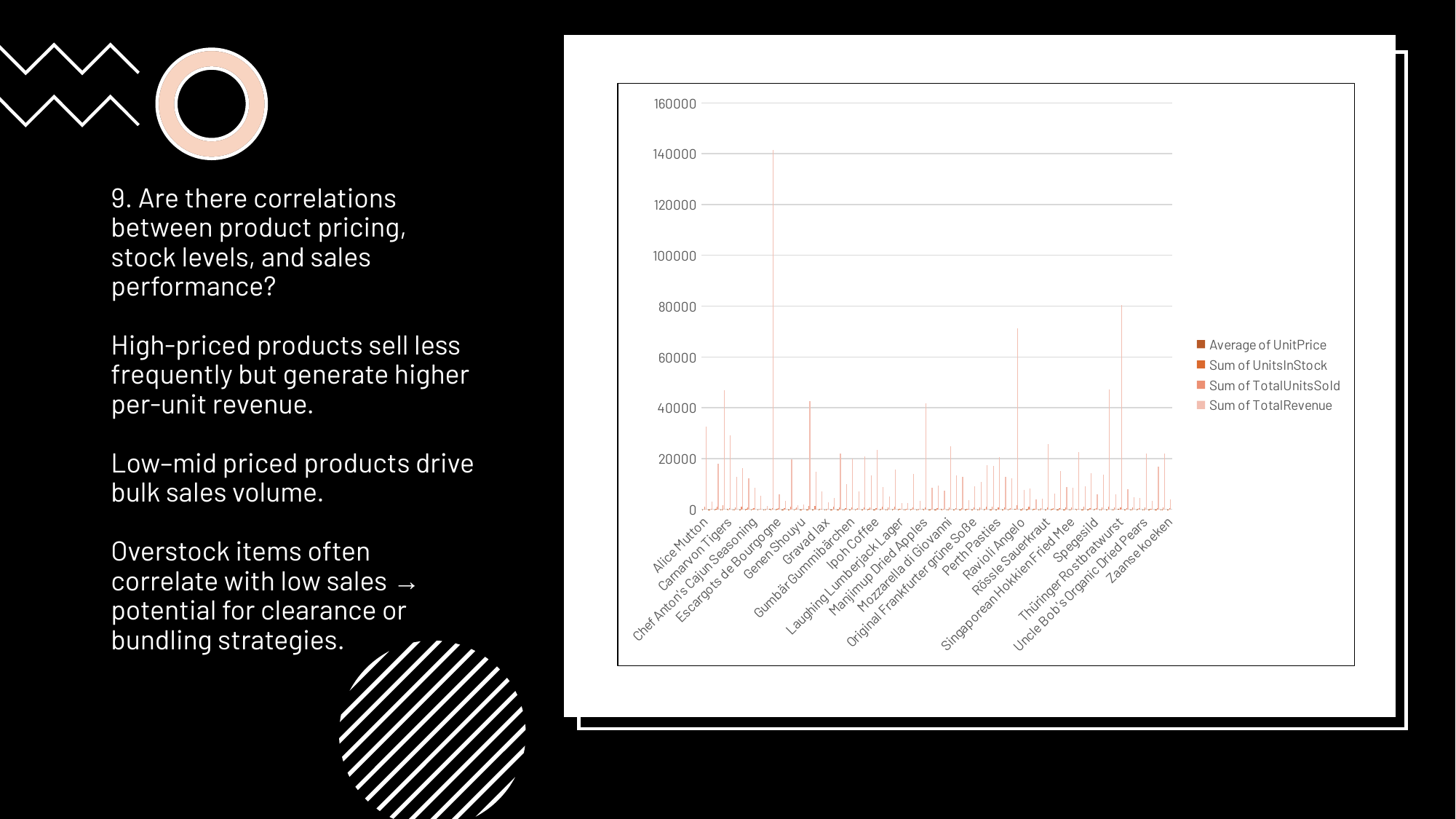

### Chart

| Category | Average of UnitPrice | Sum of UnitsInStock | Sum of TotalUnitsSold | Sum of TotalRevenue |
|---|---|---|---|---|
| Alice Mutton | 39.0 | 0.0 | 978.0 | 32698.3799808919 |
| Aniseed Syrup | 10.0 | 13.0 | 328.0 | 3043.99999946355 |
| Boston Crab Meat | 18.4 | 123.0 | 1103.0 | 17910.6299816727 |
| Camembert Pierrot | 34.0 | 19.0 | 1577.0 | 46825.4799530193 |
| Carnarvon Tigers | 62.5 | 42.0 | 539.0 | 29171.874963399 |
| Chai | 18.0 | 39.0 | 828.0 | 12788.0999809563 |
| Chang | 19.0 | 17.0 | 1057.0 | 16355.9599738225 |
| Chartreuse verte | 18.0 | 69.0 | 793.0 | 12294.5399852961 |
| Chef Anton's Cajun Seasoning | 22.0 | 53.0 | 453.0 | 8567.89998764097 |
| Chef Anton's Gumbo Mix | 21.35 | 0.0 | 298.0 | 5347.19999562166 |
| Chocolade | 12.75 | 15.0 | 138.0 | 1368.71249365434 |
| Côte de Blaye | 263.5 | 17.0 | 623.0 | 141396.734903448 |
| Escargots de Bourgogne | 13.25 | 62.0 | 534.0 | 5881.67498981207 |
| Filo Mix | 7.0 | 38.0 | 500.0 | 3232.94999785646 |
| Fløtemysost | 21.5 | 26.0 | 1057.0 | 19551.0249838531 |
| Geitost | 2.5 | 112.0 | 755.0 | 1648.12499913759 |
| Genen Shouyu | 15.5 | 39.0 | 122.0 | 1784.8249995727 |
| Gnocchi di nonna Alice | 38.0 | 21.0 | 1263.0 | 42593.0599606856 |
| Gorgonzola Telino | 12.5 | 0.0 | 1397.0 | 14920.8749793935 |
| Grandma's Boysenberry Spread | 25.0 | 120.0 | 301.0 | 7136.99999878183 |
| Gravad lax | 26.0 | 11.0 | 125.0 | 2688.39999465346 |
| Guaraná Fantástica | 4.5 | 20.0 | 1125.0 | 4504.36499684304 |
| Gudbrandsdalsost | 36.0 | 26.0 | 714.0 | 21942.3599741488 |
| Gula Malacca | 19.45 | 27.0 | 601.0 | 9915.94499082416 |
| Gumbär Gummibärchen | 31.23 | 15.0 | 753.0 | 19849.1444664974 |
| Gustaf's Knäckebröd | 21.0 | 104.0 | 348.0 | 7122.35999992489 |
| Ikura | 31.0 | 31.0 | 742.0 | 20867.3399660199 |
| Inlagd Sill | 19.0 | 112.0 | 805.0 | 13458.4599910646 |
| Ipoh Coffee | 46.0 | 17.0 | 580.0 | 23526.6999739527 |
| Jack's New England Clam Chowder | 9.65 | 85.0 | 981.0 | 8680.34499477502 |
| Konbu | 6.0 | 24.0 | 891.0 | 4960.43999135792 |
| Lakkalikööri | 18.0 | 57.0 | 981.0 | 15760.4399772226 |
| Laughing Lumberjack Lager | 14.0 | 52.0 | 184.0 | 2396.79999566078 |
| Longlife Tofu | 10.0 | 4.0 | 297.0 | 2432.49999904632 |
| Louisiana Fiery Hot Pepper Sauce | 21.05 | 76.0 | 745.0 | 13869.8899857249 |
| Louisiana Hot Spiced Okra | 17.0 | 4.0 | 239.0 | 3382.9999949336 |
| Manjimup Dried Apples | 53.0 | 20.0 | 886.0 | 41819.6499539963 |
| Mascarpone Fabioli | 32.0 | 9.0 | 297.0 | 8404.15998570919 |
| Maxilaku | 20.0 | 10.0 | 520.0 | 9244.5999931544 |
| Mishi Kobe Niku | 97.0 | 29.0 | 95.0 | 7226.49998843669 |
| Mozzarella di Giovanni | 34.8 | 14.0 | 806.0 | 24900.1299853742 |
| Nord-Ost Matjeshering | 25.89 | 10.0 | 612.0 | 13424.1974937865 |
| Northwoods Cranberry Sauce | 40.0 | 6.0 | 372.0 | 12771.9999891519 |
| NuNuCa Nuß-Nougat-Creme | 14.0 | 76.0 | 318.0 | 3704.39999652653 |
| Original Frankfurter grüne Soße | 13.0 | 32.0 | 791.0 | 9171.62999372556 |
| Outback Lager | 15.0 | 15.0 | 817.0 | 10672.6499884687 |
| Pâté chinois | 24.0 | 115.0 | 903.0 | 17426.3999692976 |
| Pavlova | 17.45 | 29.0 | 1158.0 | 17215.7754705473 |
| Perth Pasties | 32.8 | 0.0 | 722.0 | 20574.169984588 |
| Queso Cabrales | 21.0 | 22.0 | 706.0 | 12901.7699879899 |
| Queso Manchego La Pastora | 38.0 | 86.0 | 344.0 | 12257.6599837034 |
| Raclette Courdavault | 55.0 | 79.0 | 1496.0 | 71155.69990943 |
| Ravioli Angelo | 19.5 | 36.0 | 434.0 | 7661.54999883771 |
| Rhönbräu Klosterbier | 7.75 | 125.0 | 1155.0 | 8177.48999232724 |
| Röd Kaviar | 15.0 | 101.0 | 293.0 | 3997.19999419525 |
| Røgede sild | 9.5 | 5.0 | 508.0 | 4338.17498905025 |
| Rössle Sauerkraut | 45.6 | 26.0 | 640.0 | 25696.6399810582 |
| Sasquatch Ale | 14.0 | 111.0 | 506.0 | 6350.39999251067 |
| Schoggi Schokolade | 43.9 | 49.0 | 365.0 | 15099.875 |
| Scottish Longbreads | 12.5 | 6.0 | 799.0 | 8713.9999961853 |
| Singaporean Hokkien Fried Mee | 14.0 | 26.0 | 697.0 | 8574.99998808801 |
| Sir Rodney's Marmalade | 81.0 | 40.0 | 313.0 | 22563.3599870368 |
| Sir Rodney's Scones | 10.0 | 3.0 | 1016.0 | 9103.99999091029 |
| Sirop d'érable | 28.5 | 113.0 | 603.0 | 14352.599963817 |
| Spegesild | 12.0 | 95.0 | 548.0 | 5882.99999491274 |
| Steeleye Stout | 18.0 | 20.0 | 883.0 | 13643.9999832093 |
| Tarte au sucre | 49.3 | 17.0 | 1083.0 | 47234.9699540138 |
| Teatime Chocolate Biscuits | 9.2 | 25.0 | 723.0 | 5862.61999646127 |
| Thüringer Rostbratwurst | 123.79 | 0.0 | 746.0 | 80368.671974514 |
| Tofu | 23.25 | 35.0 | 404.0 | 7991.48999376213 |
| Tourtière | 7.45 | 21.0 | 755.0 | 4728.23749431856 |
| Tunnbröd | 9.0 | 61.0 | 580.0 | 4601.69999436736 |
| Uncle Bob's Organic Dried Pears | 30.0 | 15.0 | 763.0 | 22044.2999878227 |
| Valkoinen suklaa | 16.25 | 65.0 | 235.0 | 3437.68749892246 |
| Vegie-spread | 43.9 | 24.0 | 445.0 | 16701.0949792861 |
| Wimmers gute Semmelknödel | 33.25 | 22.0 | 740.0 | 21957.9674881286 |
| Zaanse koeken | 9.5 | 36.0 | 485.0 | 3958.07999891564 |
# 9. Are there correlations between product pricing, stock levels, and sales performance? High-priced products sell less frequently but generate higher per-unit revenue. Low–mid priced products drive bulk sales volume. Overstock items often correlate with low sales → potential for clearance or bundling strategies.